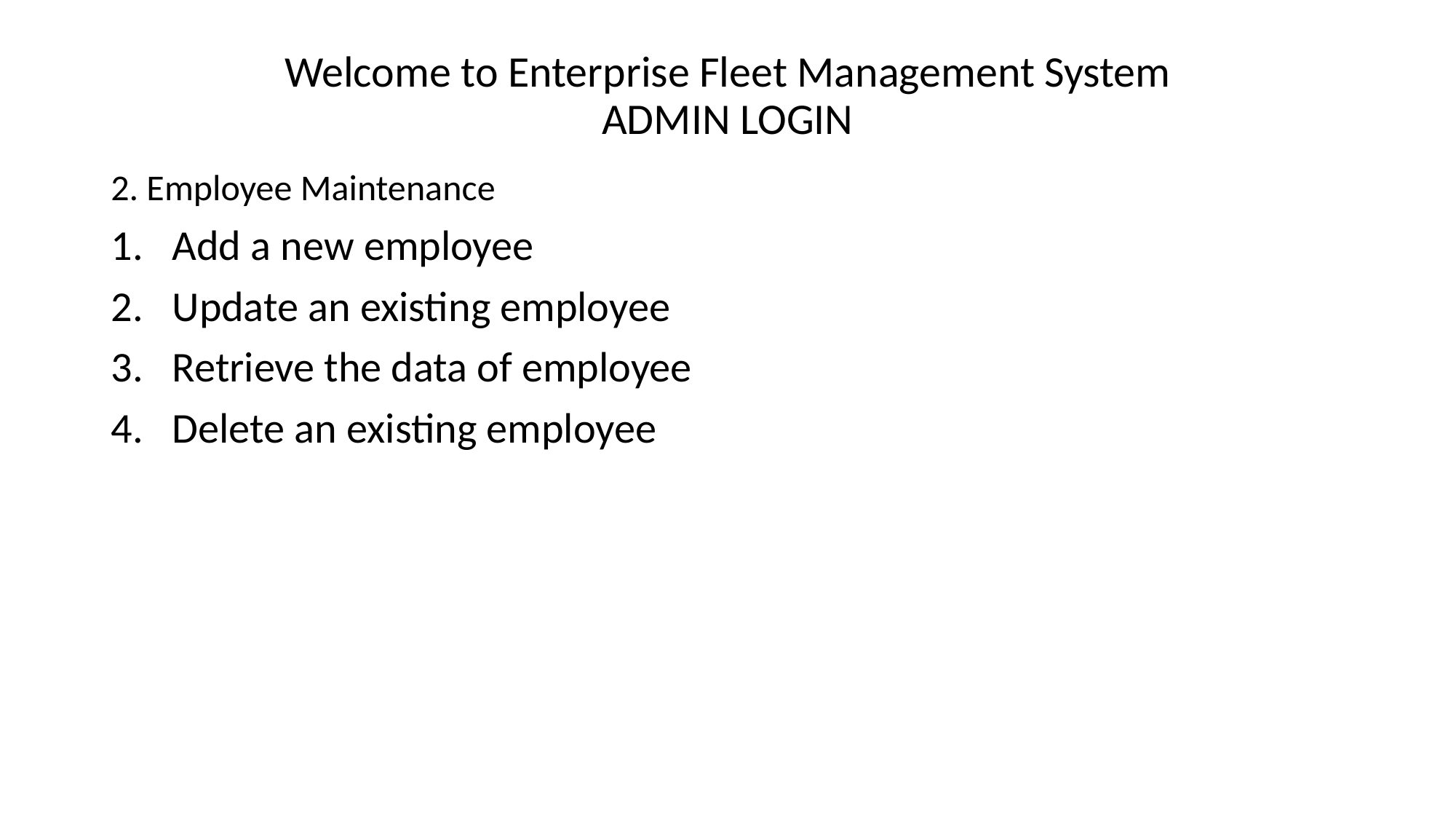

# Welcome to Enterprise Fleet Management System ADMIN LOGIN
2. Employee Maintenance
Add a new employee
Update an existing employee
Retrieve the data of employee
Delete an existing employee